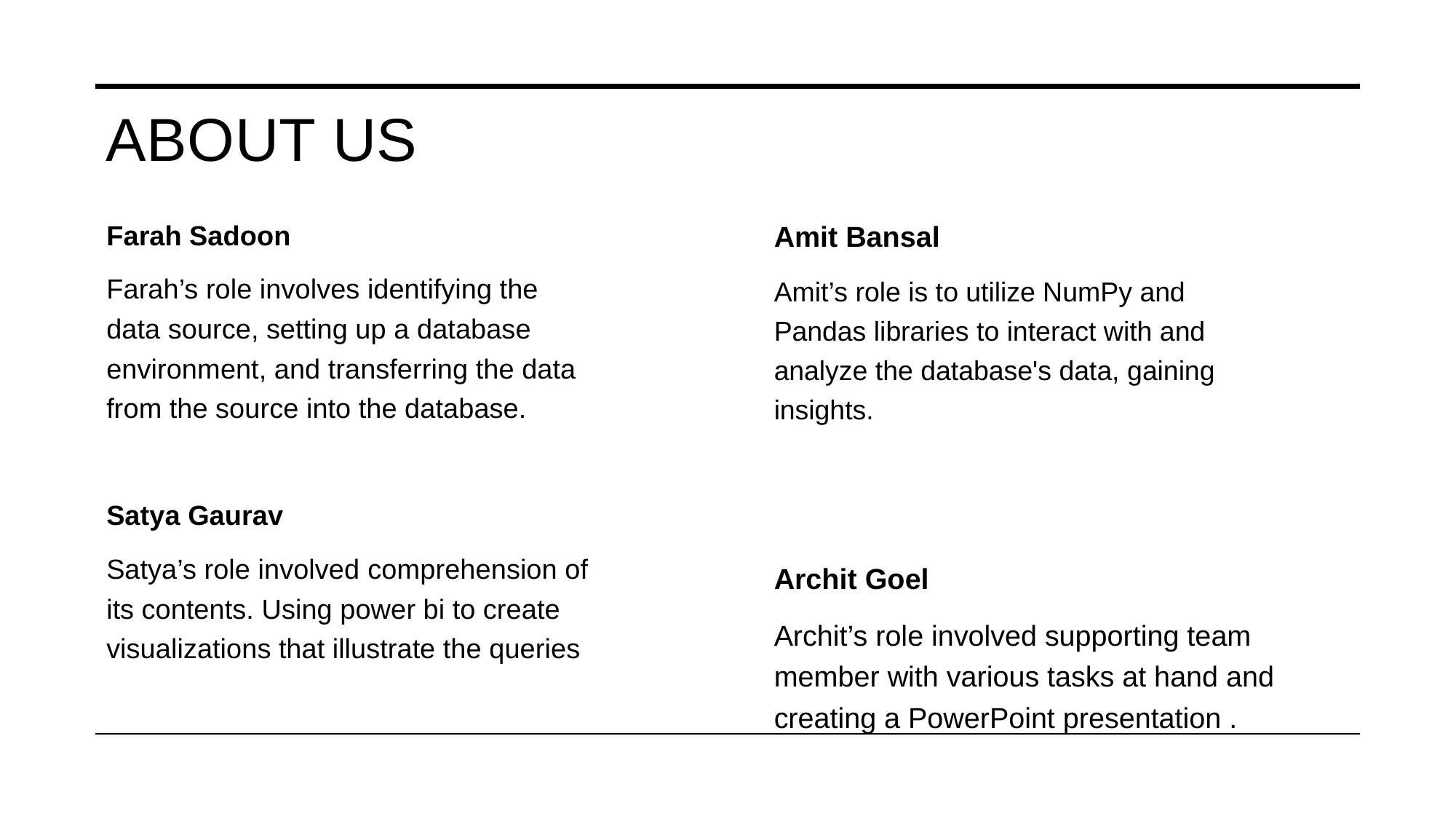

# About us
Farah Sadoon
Farah’s role involves identifying the data source, setting up a database environment, and transferring the data from the source into the database.

Satya Gaurav
Satya’s role involved comprehension of its contents. Using power bi to create visualizations that illustrate the queries
Amit Bansal
Amit’s role is to utilize NumPy and Pandas libraries to interact with and analyze the database's data, gaining insights.

Archit Goel
Archit’s role involved supporting team member with various tasks at hand and creating a PowerPoint presentation .